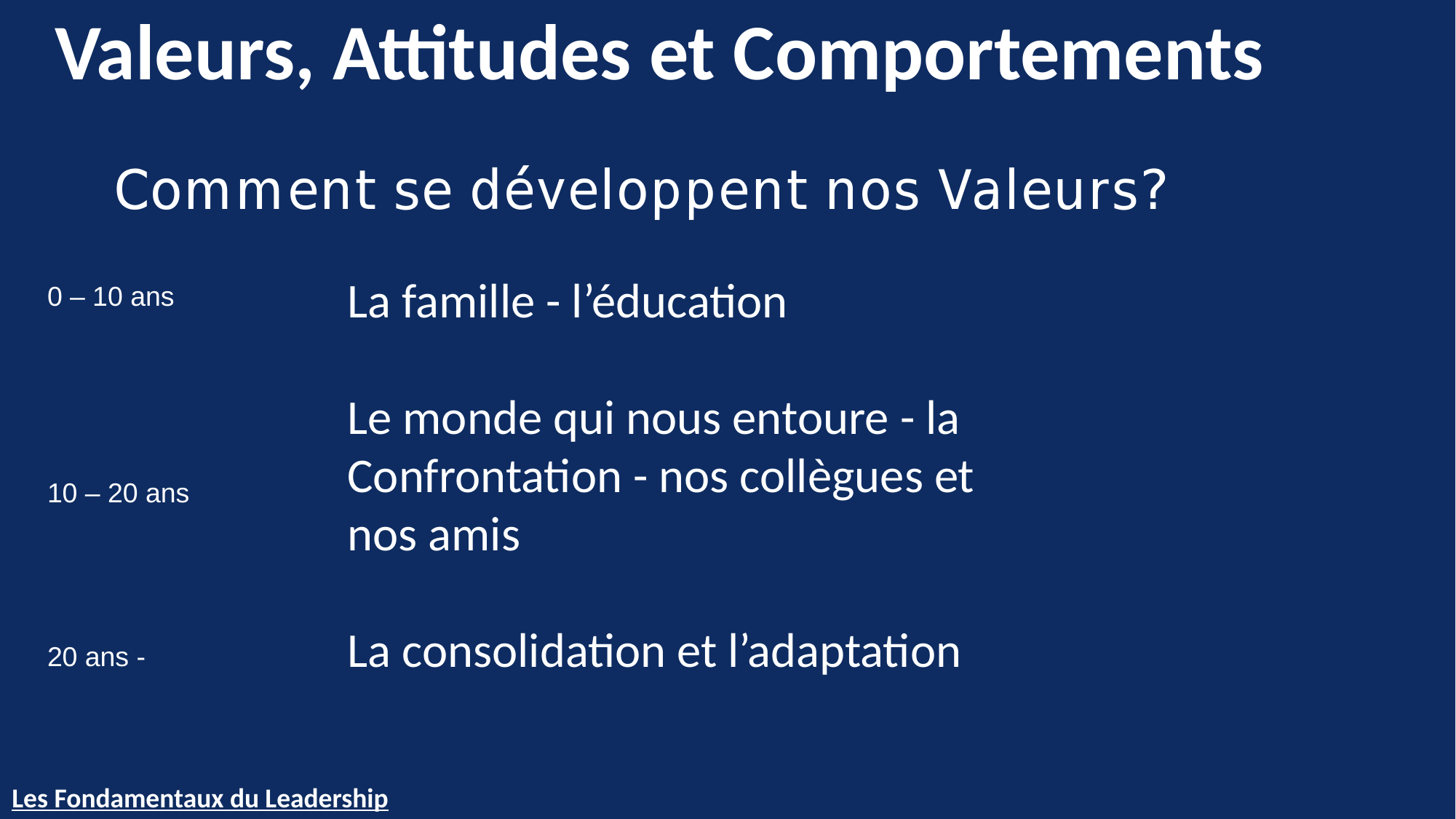

Valeurs, Attitudes et Comportements
 Comment se développent nos Valeurs?

La famille - l’éducation

Le monde qui nous entoure - la
Confrontation - nos collègues et
nos amis

La consolidation et l’adaptation
0 – 10 ans

10 – 20 ans

20 ans -

Les Fondamentaux du Leadership